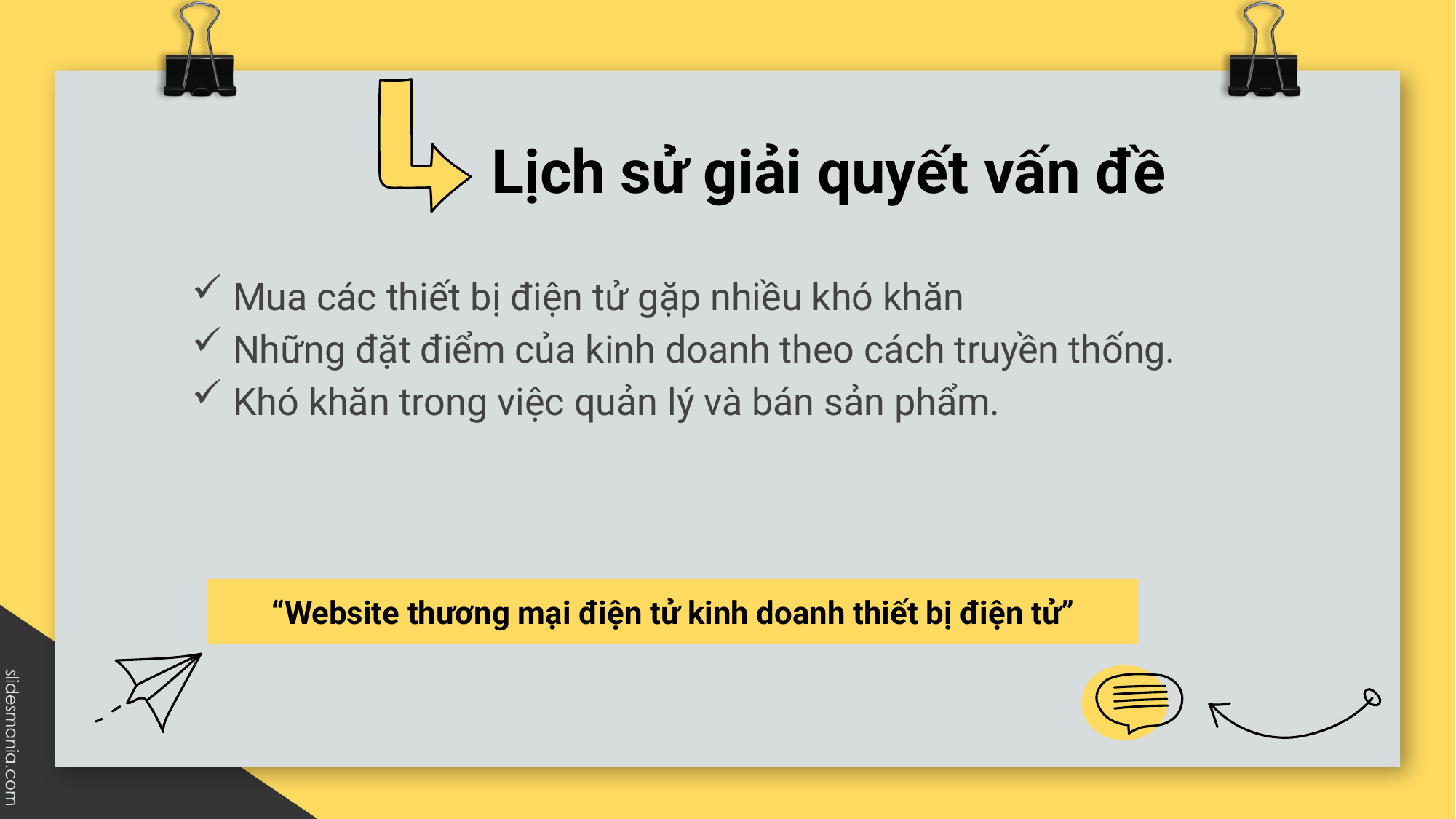

# Lịch sử giải quyết vấn đề
Mua các thiết bị điện tử gặp nhiều khó khăn
Những đặt điểm của kinh doanh theo cách truyền thống.
Khó khăn trong việc quản lý và bán sản phẩm.
“Website thương mại điện tử kinh doanh thiết bị điện tử”